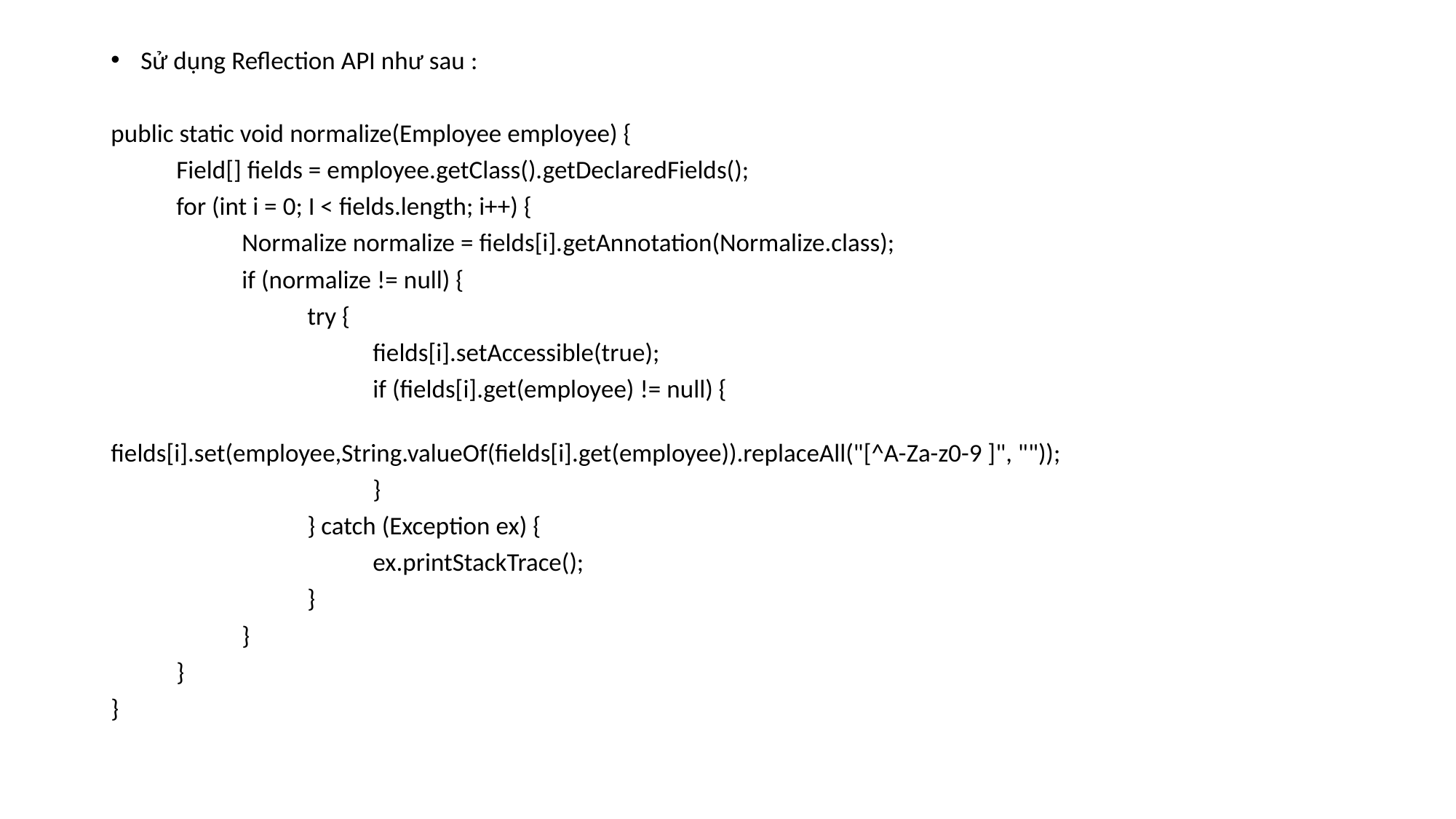

Sử dụng Reflection API như sau :

public static void normalize(Employee employee) {
	Field[] fields = employee.getClass().getDeclaredFields();
	for (int i = 0; I < fields.length; i++) {
		Normalize normalize = fields[i].getAnnotation(Normalize.class);
		if (normalize != null) {
			try {
				fields[i].setAccessible(true);
				if (fields[i].get(employee) != null) {
							 					                                                                        fields[i].set(employee,String.valueOf(fields[i].get(employee)).replaceAll("[^A-Za-z0-9 ]", ""));
				}
			} catch (Exception ex) {
				ex.printStackTrace();
			}
		}
	}
}